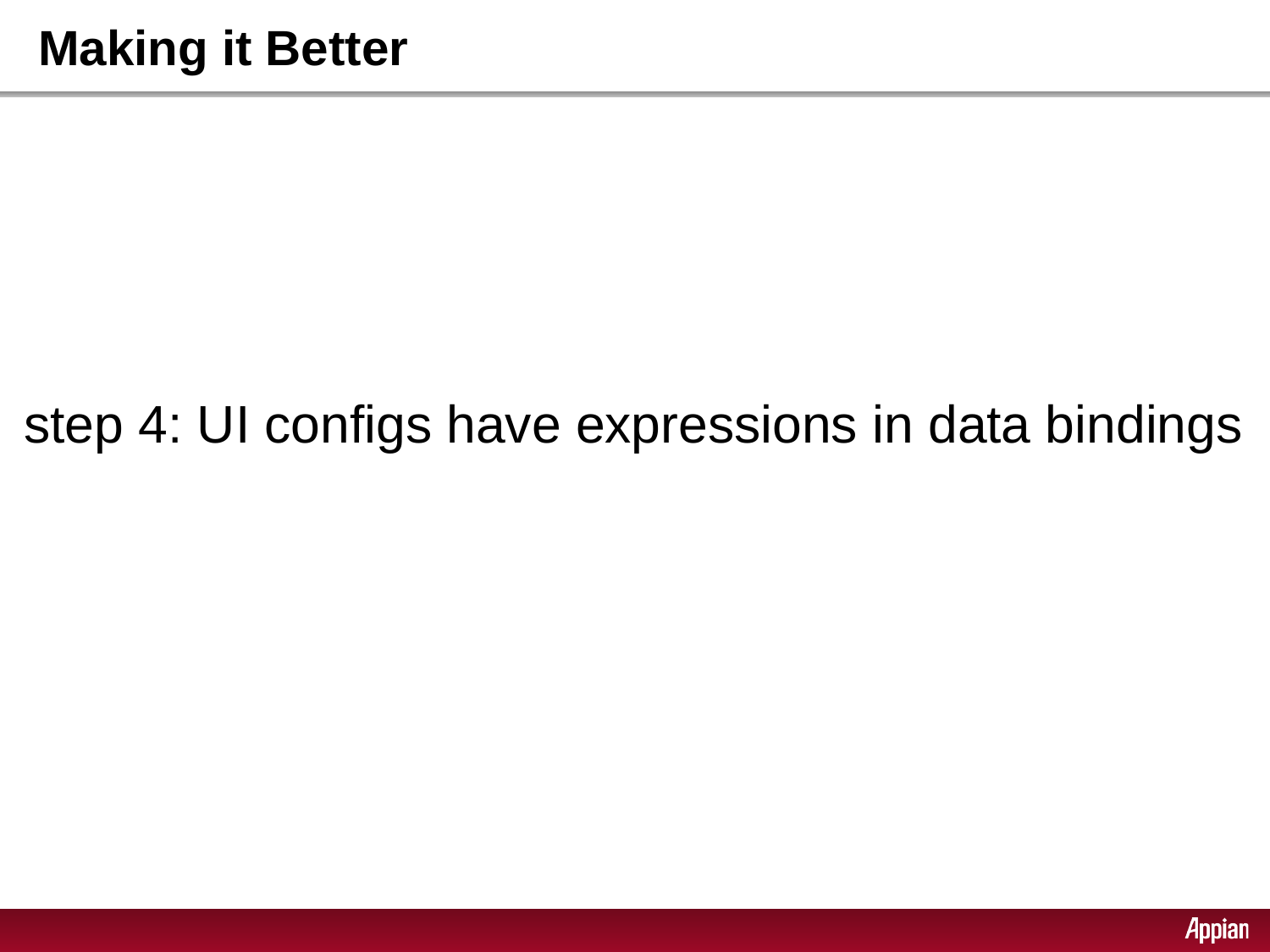

# Making it Better
step 4: UI configs have expressions in data bindings